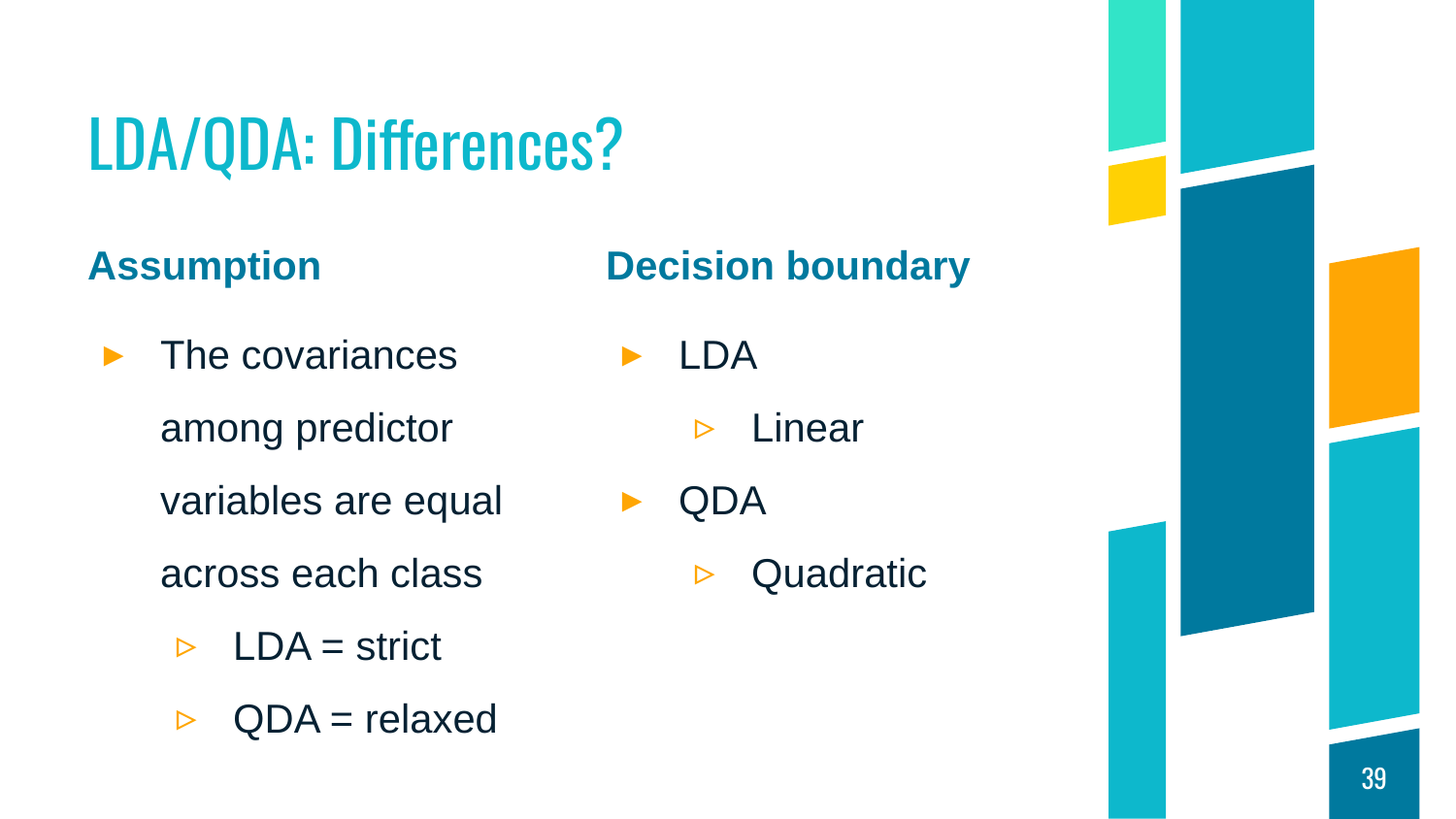

# LDA/QDA: Differences?
Assumption
The covariances among predictor variables are equal across each class
LDA = strict
QDA = relaxed
Decision boundary
LDA
Linear
QDA
Quadratic

39